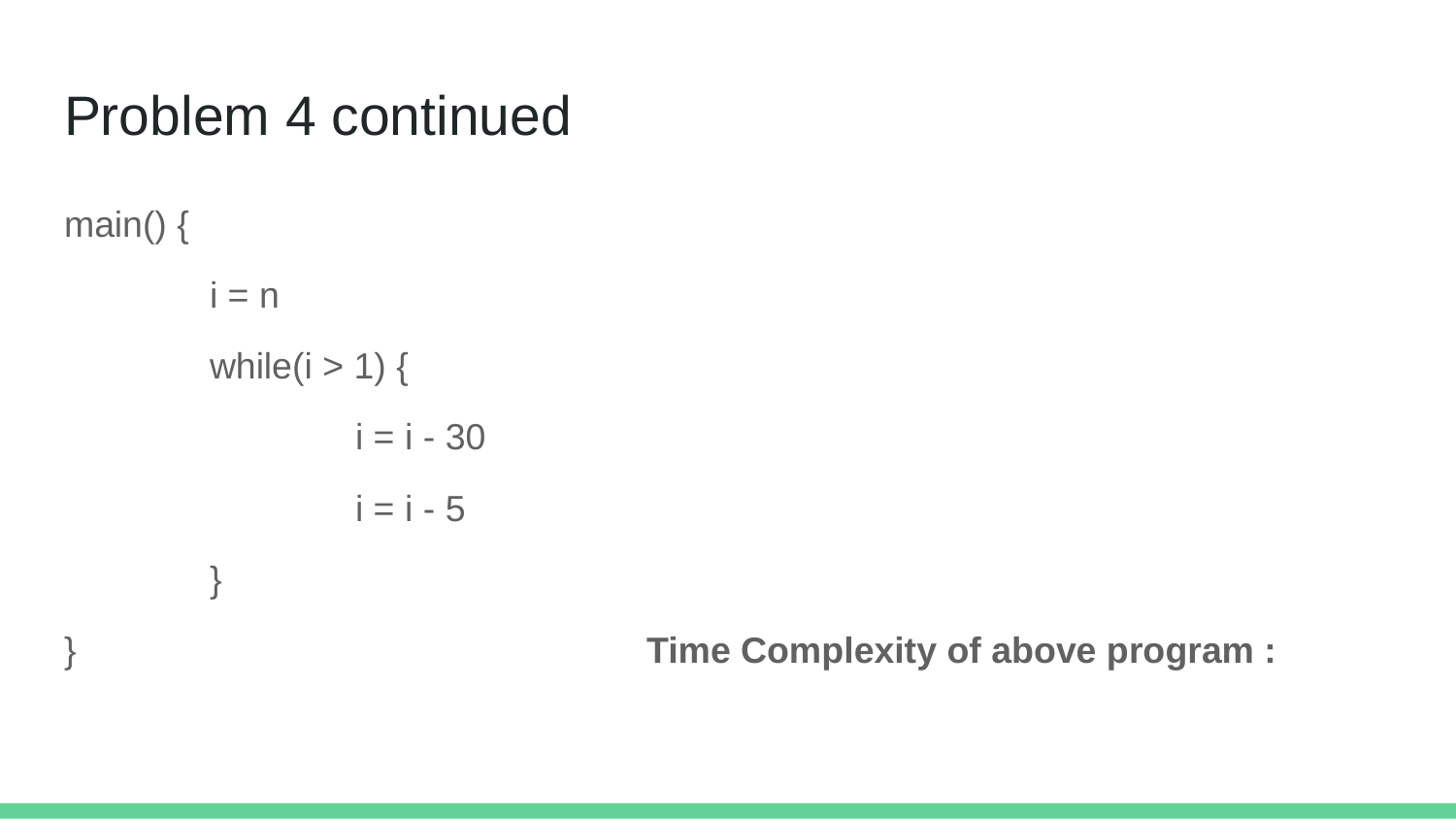

# Problem 4 continued
main() {
	i = n
	while(i > 1) {
		i = i - 30
		i = i - 5
	}
} 				Time Complexity of above program :